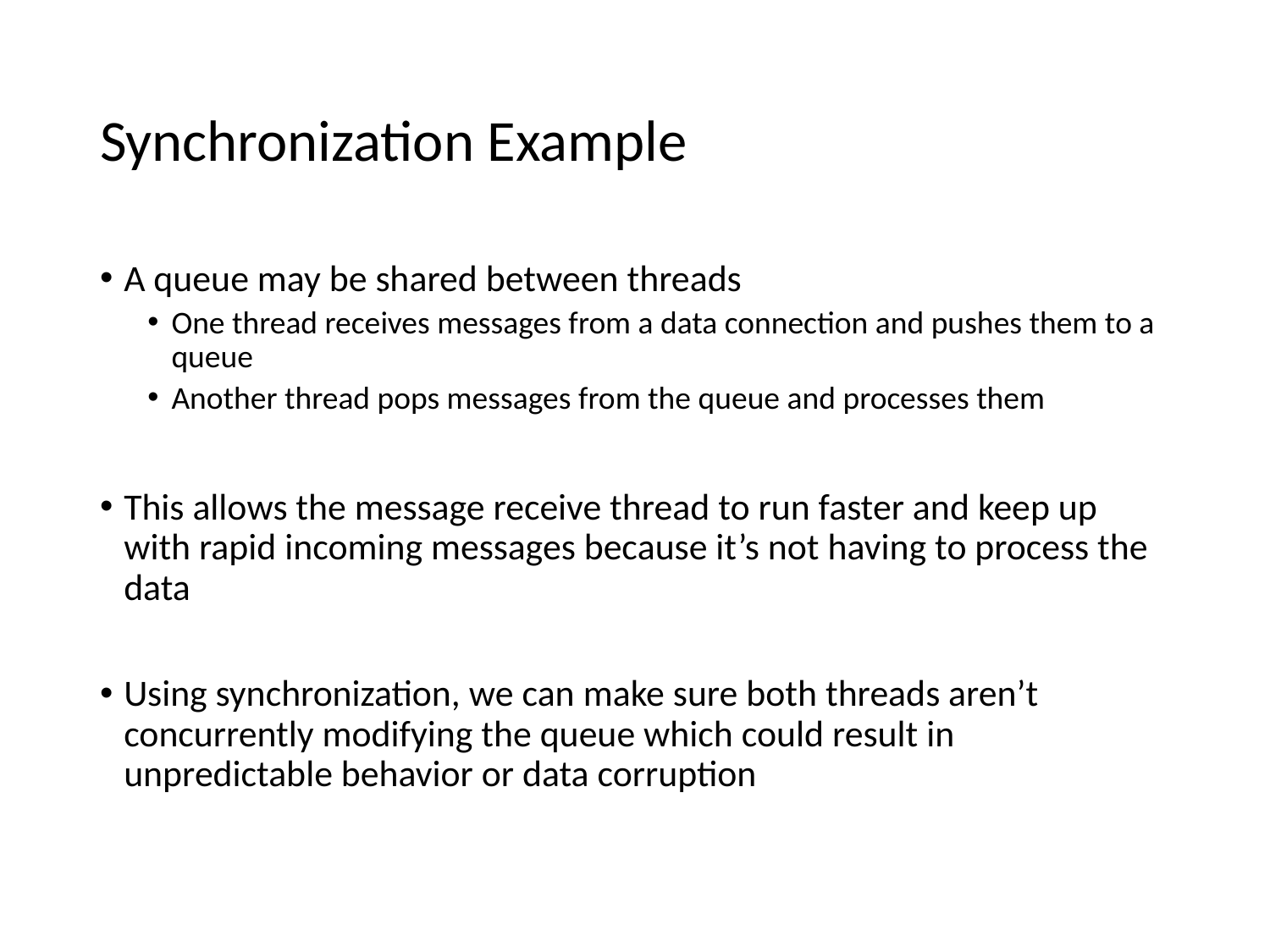

# Synchronization Example
A queue may be shared between threads
One thread receives messages from a data connection and pushes them to a queue
Another thread pops messages from the queue and processes them

This allows the message receive thread to run faster and keep up with rapid incoming messages because it’s not having to process the data

Using synchronization, we can make sure both threads aren’t concurrently modifying the queue which could result in unpredictable behavior or data corruption